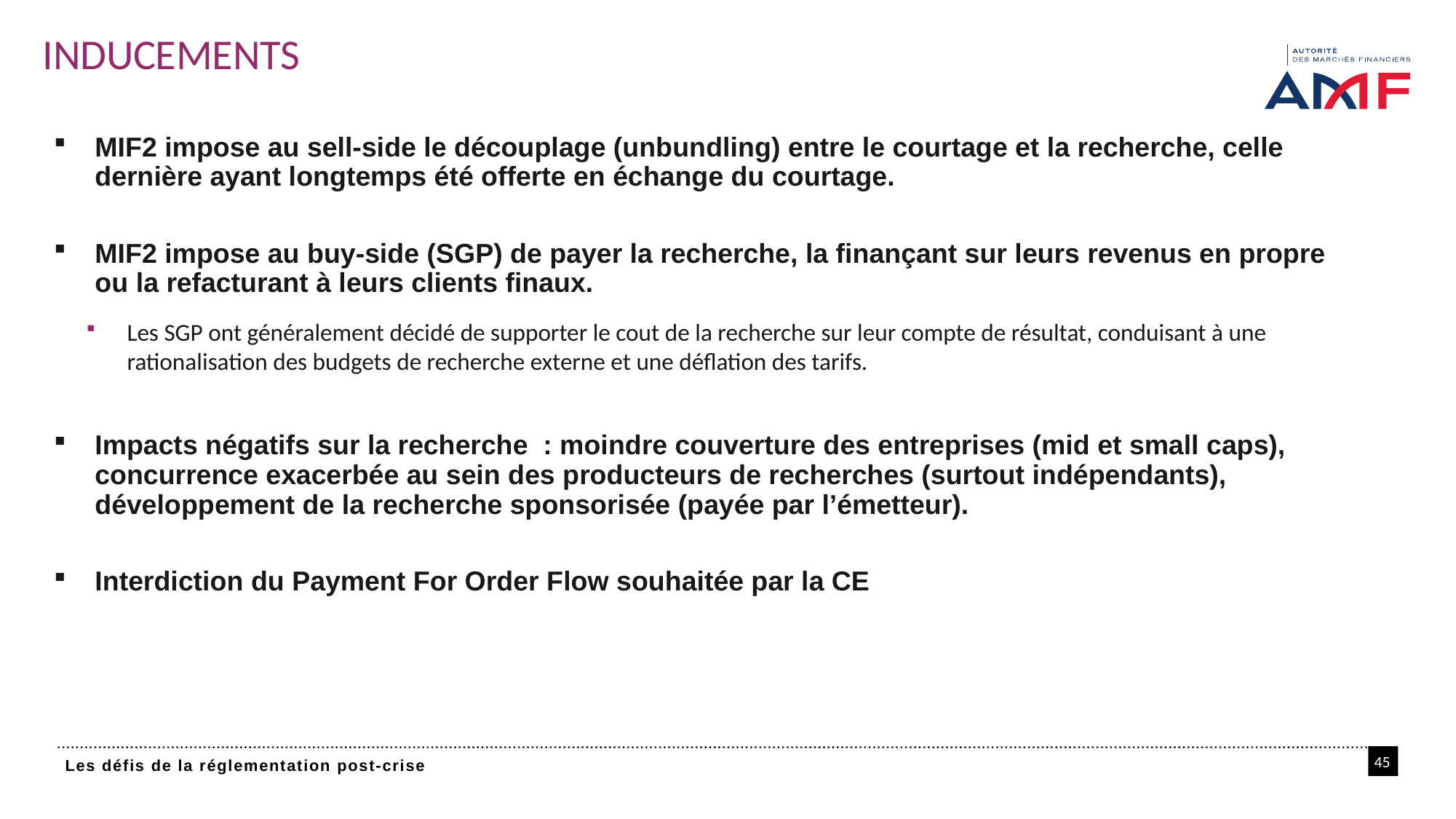

# INDUCEMENTS
MIF2 impose au sell-side le découplage (unbundling) entre le courtage et la recherche, celle dernière ayant longtemps été offerte en échange du courtage.

MIF2 impose au buy-side (SGP) de payer la recherche, la finançant sur leurs revenus en propre ou la refacturant à leurs clients finaux.
Les SGP ont généralement décidé de supporter le cout de la recherche sur leur compte de résultat, conduisant à une rationalisation des budgets de recherche externe et une déflation des tarifs.

Impacts négatifs sur la recherche  : moindre couverture des entreprises (mid et small caps), concurrence exacerbée au sein des producteurs de recherches (surtout indépendants), développement de la recherche sponsorisée (payée par l’émetteur).

Interdiction du Payment For Order Flow souhaitée par la CE

45
Les défis de la réglementation post-crise